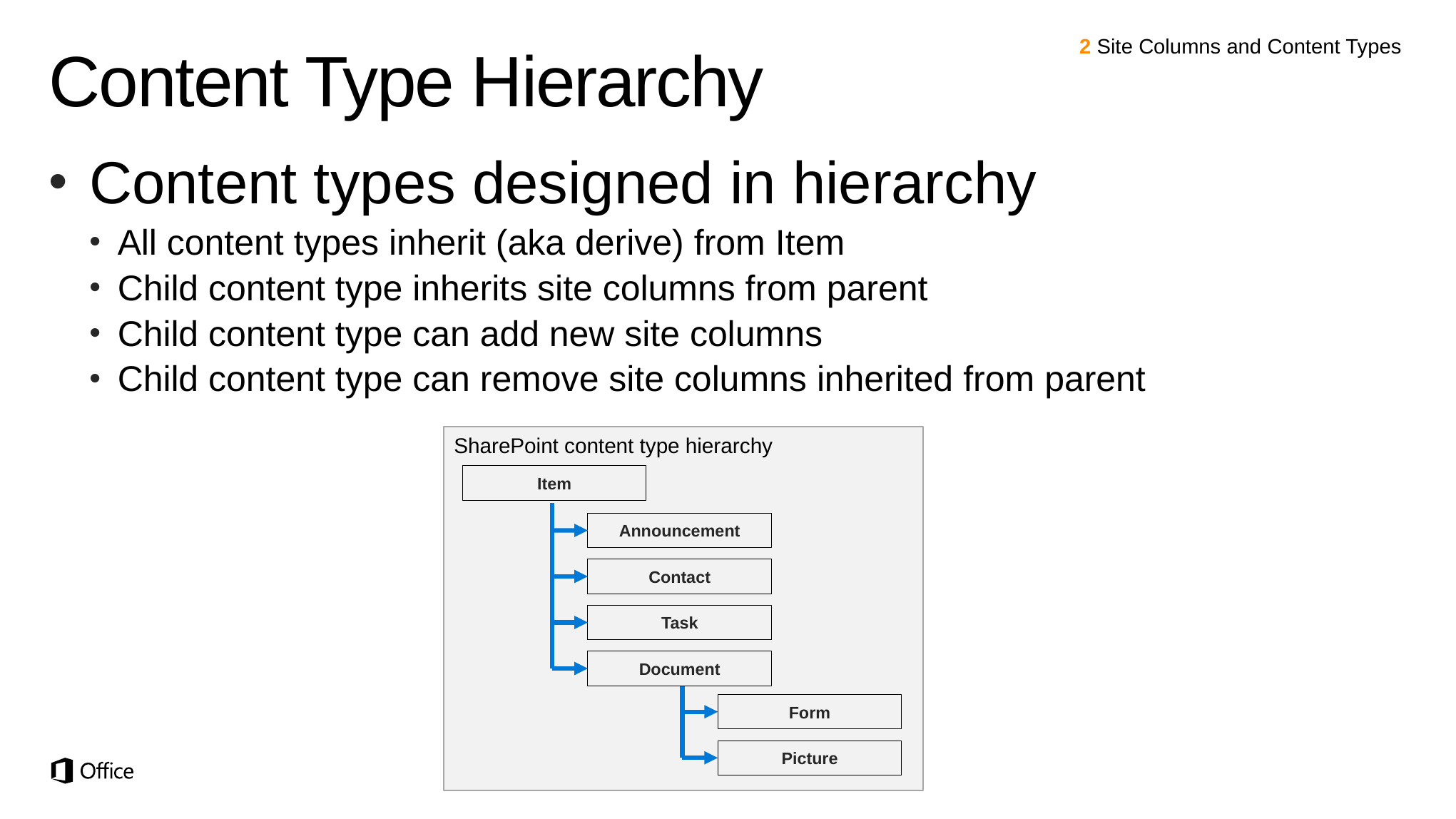

2 Site Columns and Content Types

# Content Type Hierarchy
Content types designed in hierarchy
All content types inherit (aka derive) from Item
Child content type inherits site columns from parent
Child content type can add new site columns
Child content type can remove site columns inherited from parent
SharePoint content type hierarchy
Item
Announcement
Contact
Task
Document
Form
Picture